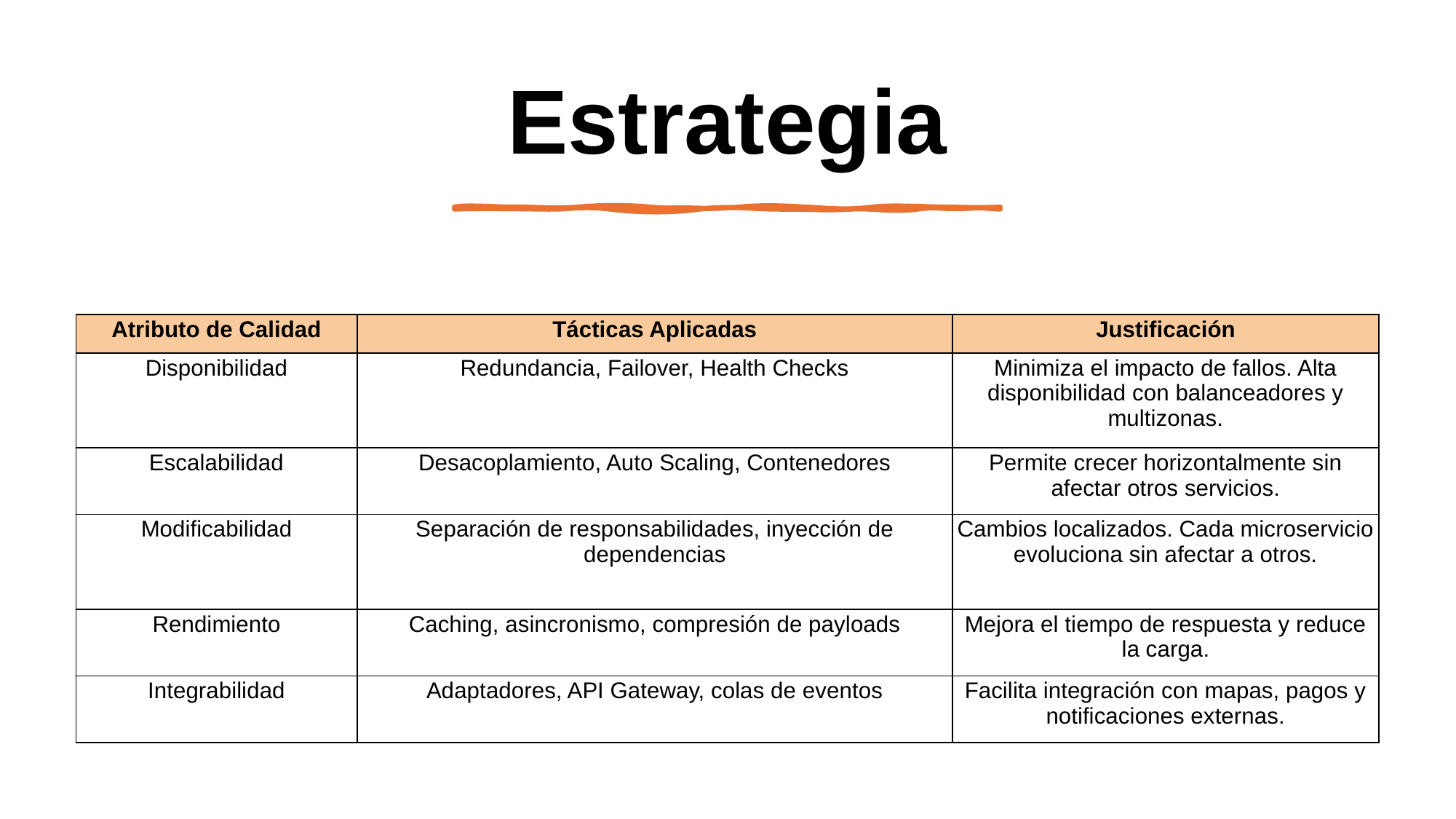

# Estrategia

| Atributo de Calidad | Tácticas Aplicadas | Justificación |
| --- | --- | --- |
| Disponibilidad | Redundancia, Failover, Health Checks | Minimiza el impacto de fallos. Alta disponibilidad con balanceadores y multizonas. |
| Escalabilidad | Desacoplamiento, Auto Scaling, Contenedores | Permite crecer horizontalmente sin afectar otros servicios. |
| Modificabilidad | Separación de responsabilidades, inyección de dependencias | Cambios localizados. Cada microservicio evoluciona sin afectar a otros. |
| Rendimiento | Caching, asincronismo, compresión de payloads | Mejora el tiempo de respuesta y reduce la carga. |
| Integrabilidad | Adaptadores, API Gateway, colas de eventos | Facilita integración con mapas, pagos y notificaciones externas. |